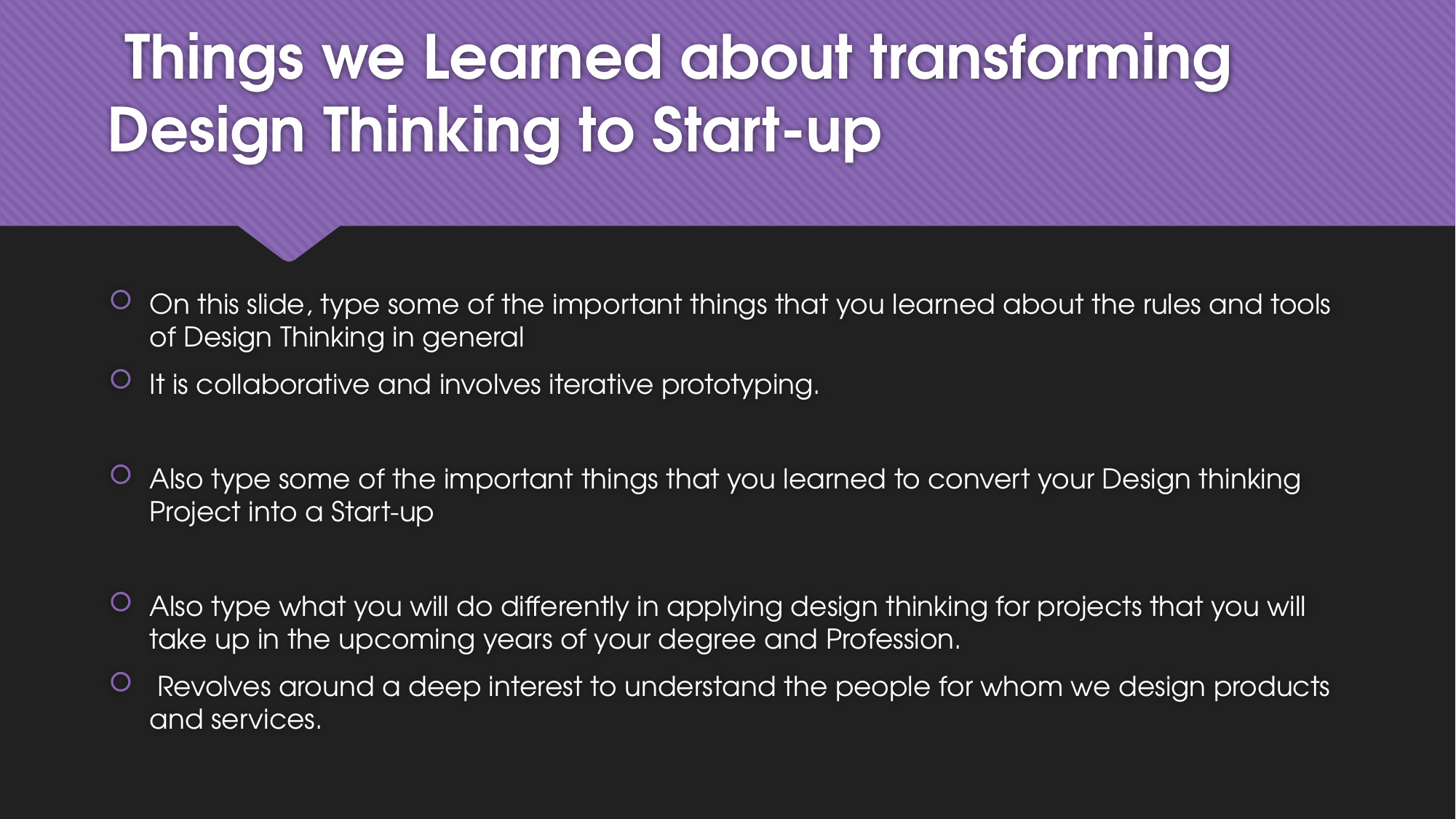

# Things we Learned about transforming Design Thinking to Start-up
On this slide, type some of the important things that you learned about the rules and tools of Design Thinking in general
It is collaborative and involves iterative prototyping.

Also type some of the important things that you learned to convert your Design thinking Project into a Start-up

Also type what you will do differently in applying design thinking for projects that you will take up in the upcoming years of your degree and Profession.
 Revolves around a deep interest to understand the people for whom we design products and services.